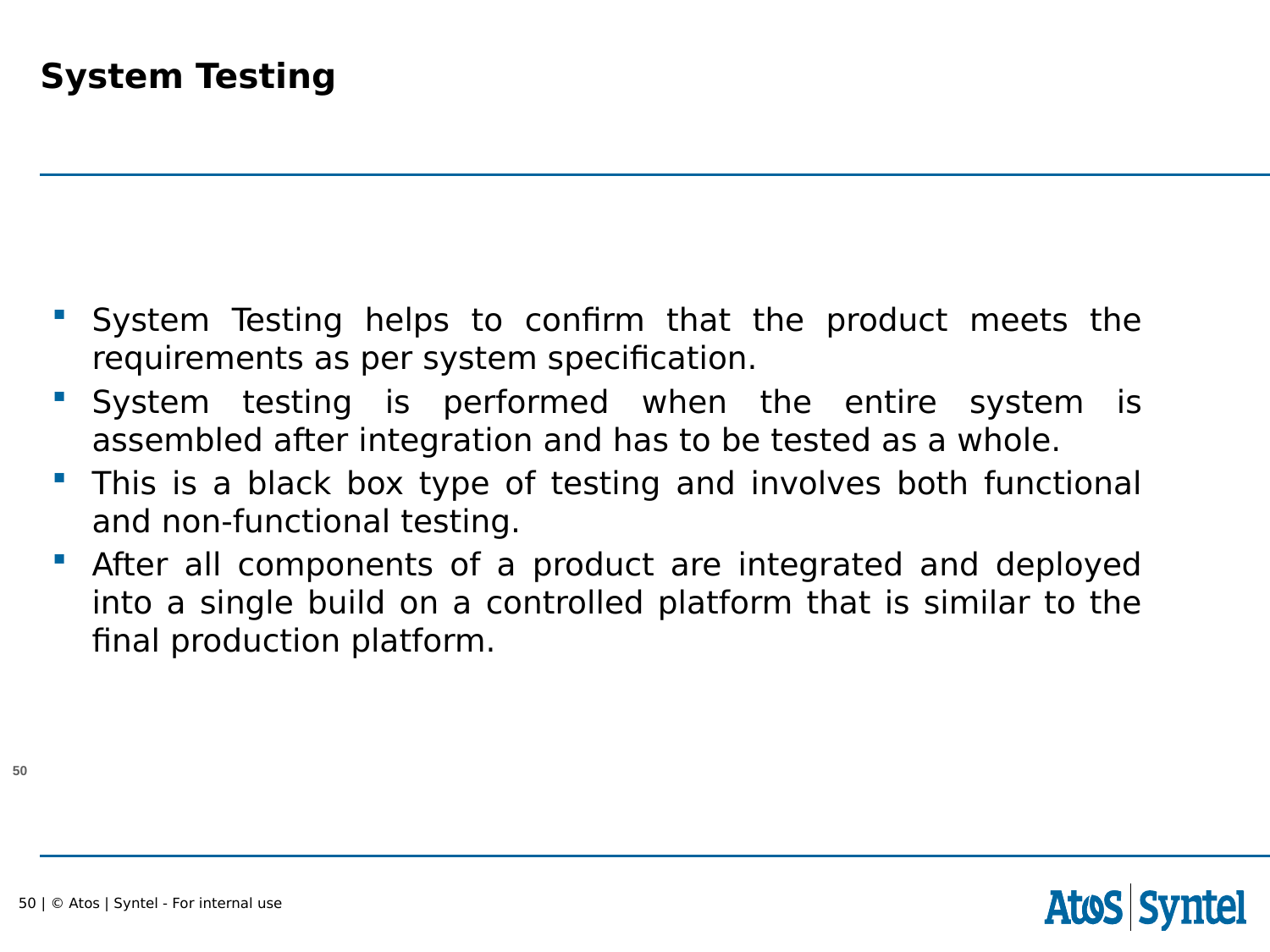

# System Testing

System Testing helps to confirm that the product meets the requirements as per system specification.
System testing is performed when the entire system is assembled after integration and has to be tested as a whole.
This is a black box type of testing and involves both functional and non-functional testing.
After all components of a product are integrated and deployed into a single build on a controlled platform that is similar to the final production platform.

50